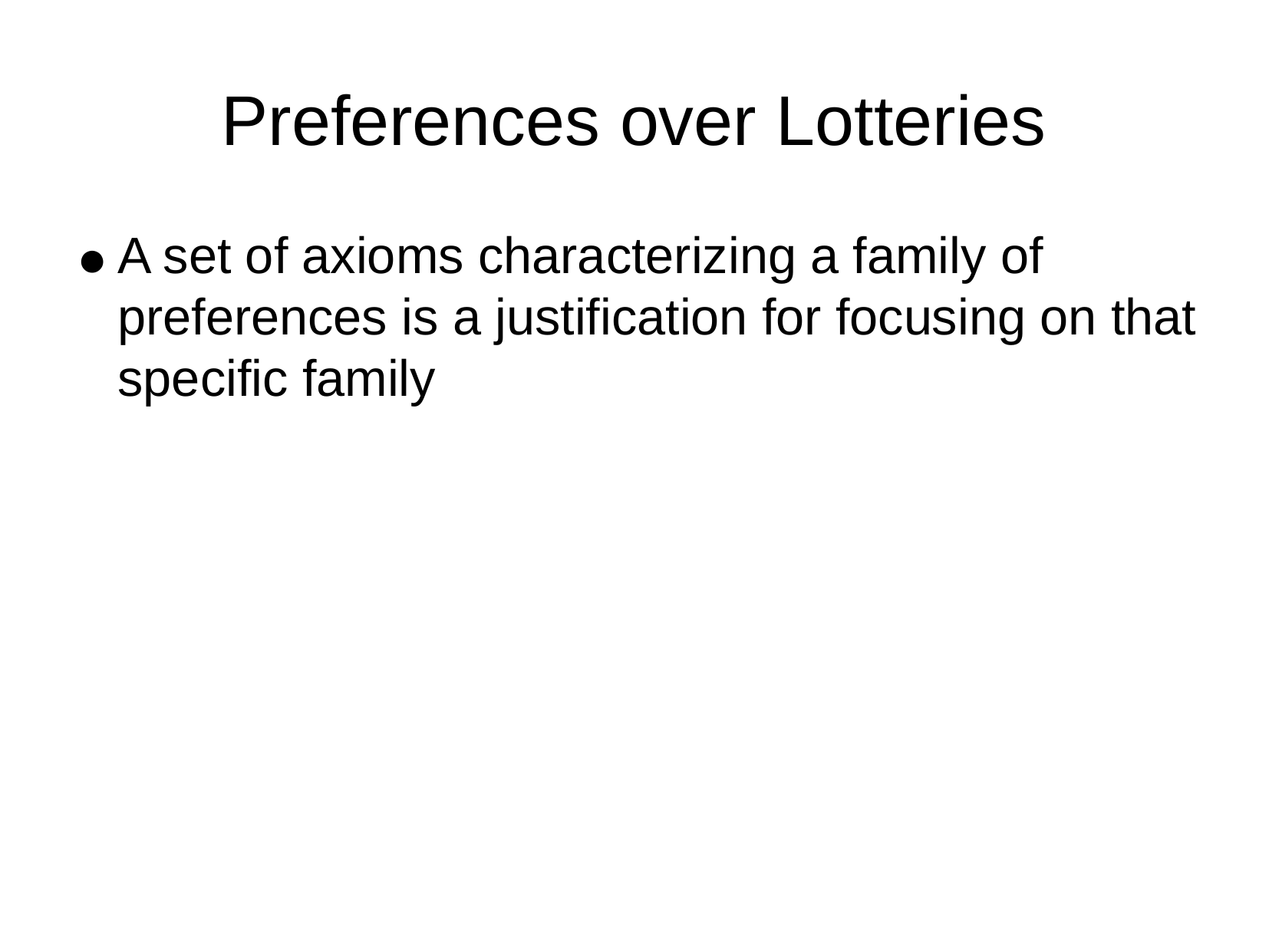

Preferences over Lotteries
A set of axioms characterizing a family of preferences is a justification for focusing on that specific family